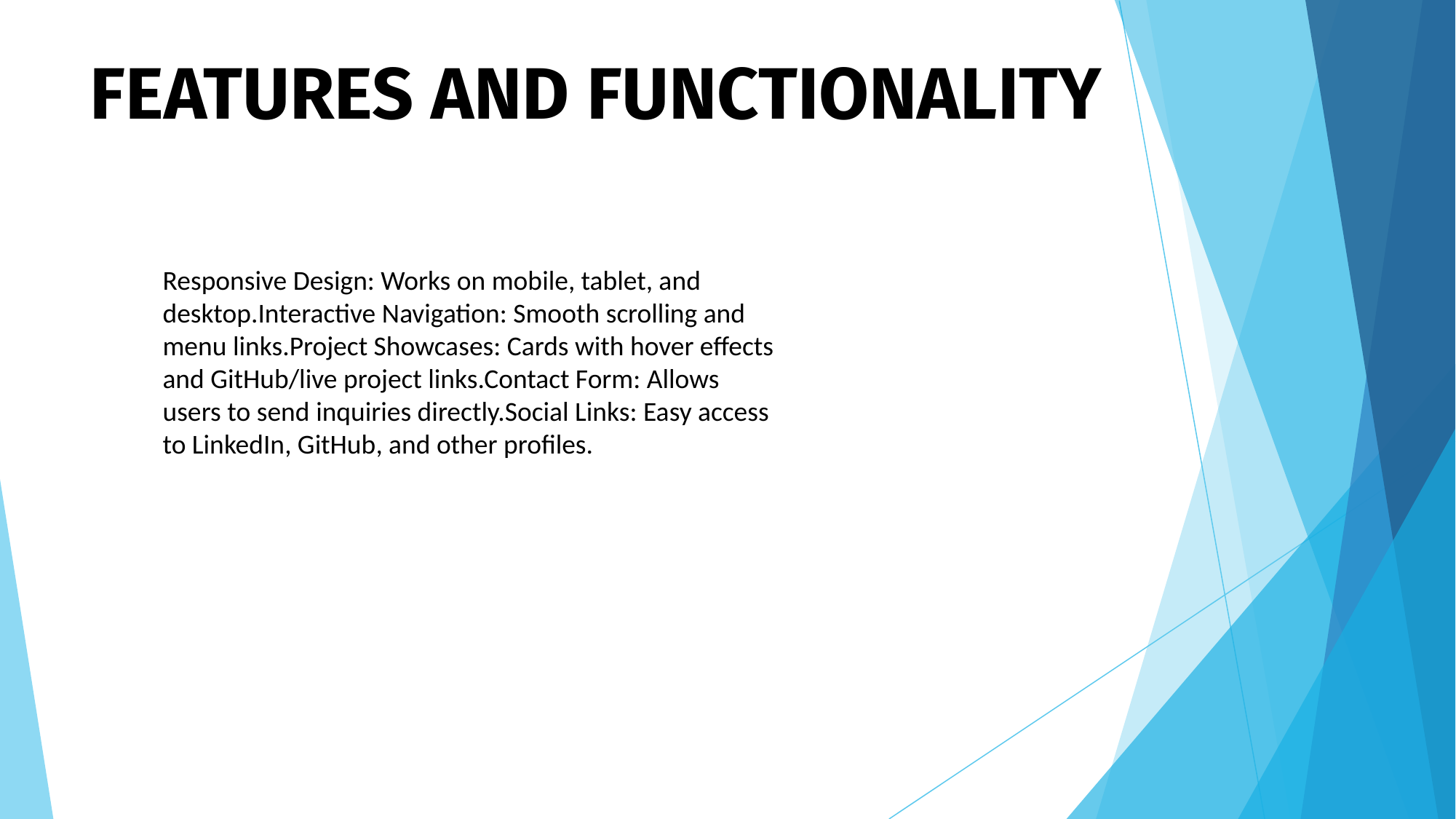

# FEATURES AND FUNCTIONALITY
Responsive Design: Works on mobile, tablet, and desktop.Interactive Navigation: Smooth scrolling and menu links.Project Showcases: Cards with hover effects and GitHub/live project links.Contact Form: Allows users to send inquiries directly.Social Links: Easy access to LinkedIn, GitHub, and other profiles.